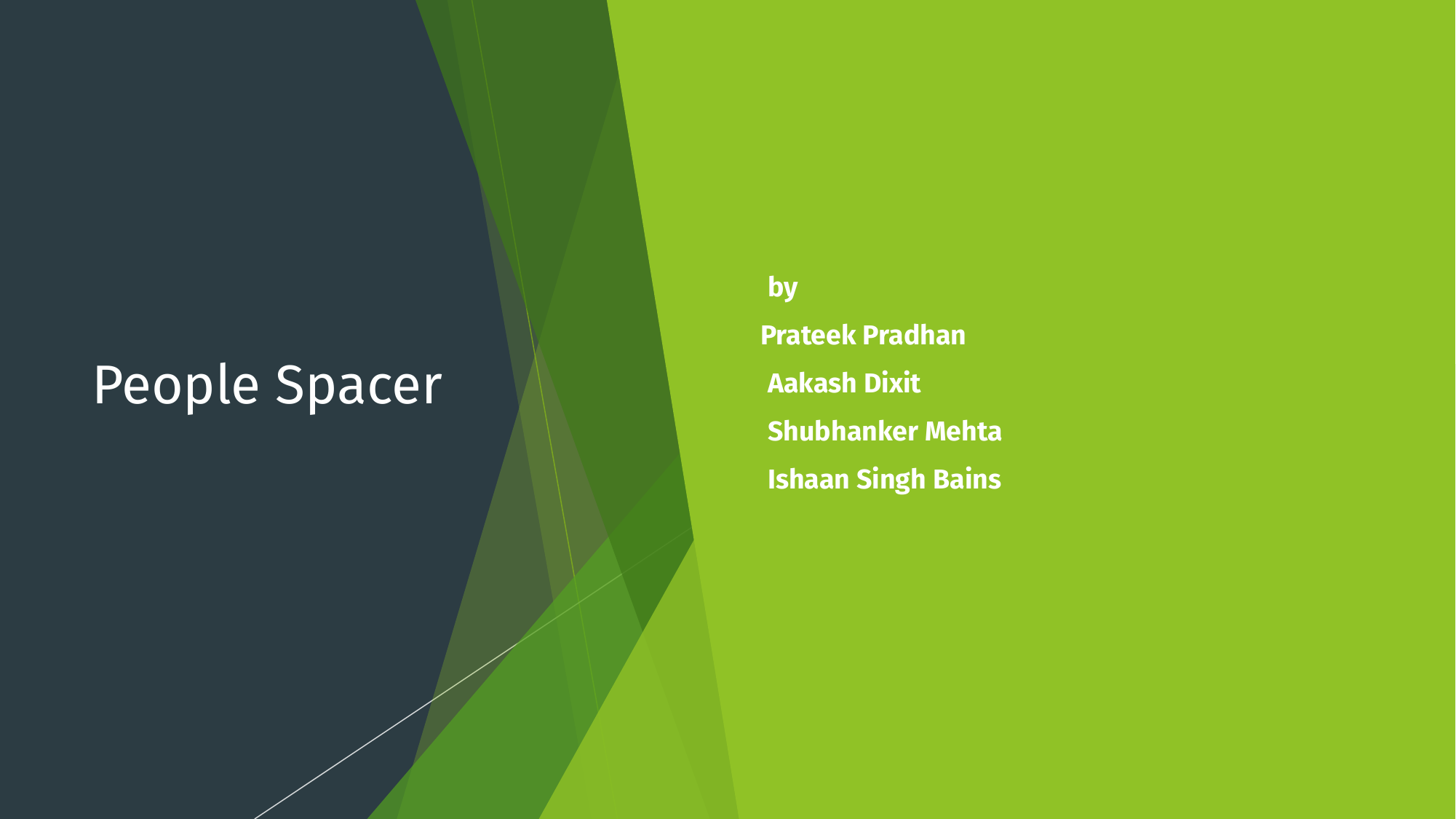

# People Spacer
by
   Prateek Pradhan
Aakash Dixit
Shubhanker Mehta
Ishaan Singh Bains